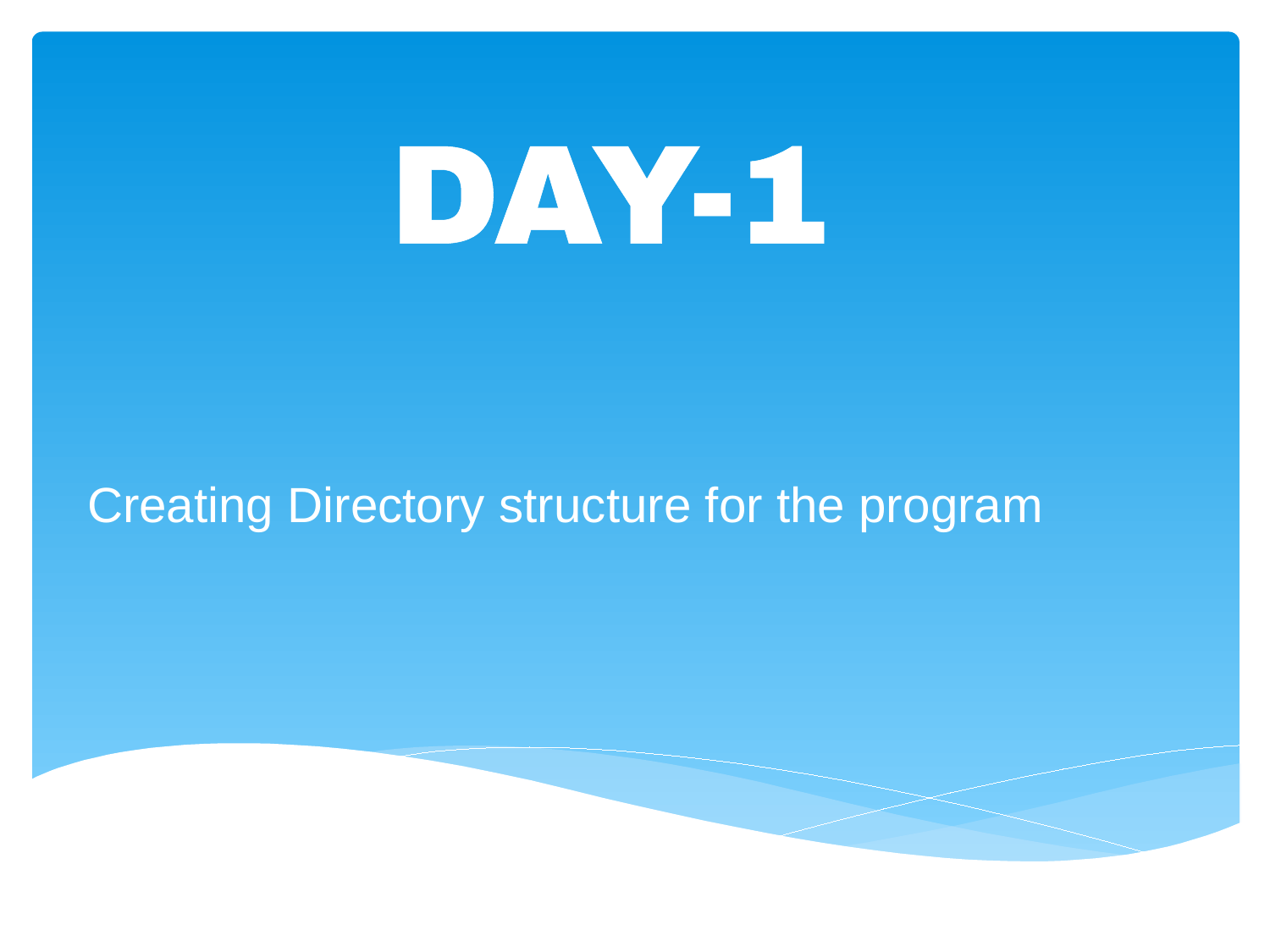

DAY-1
Creating Directory structure for the program